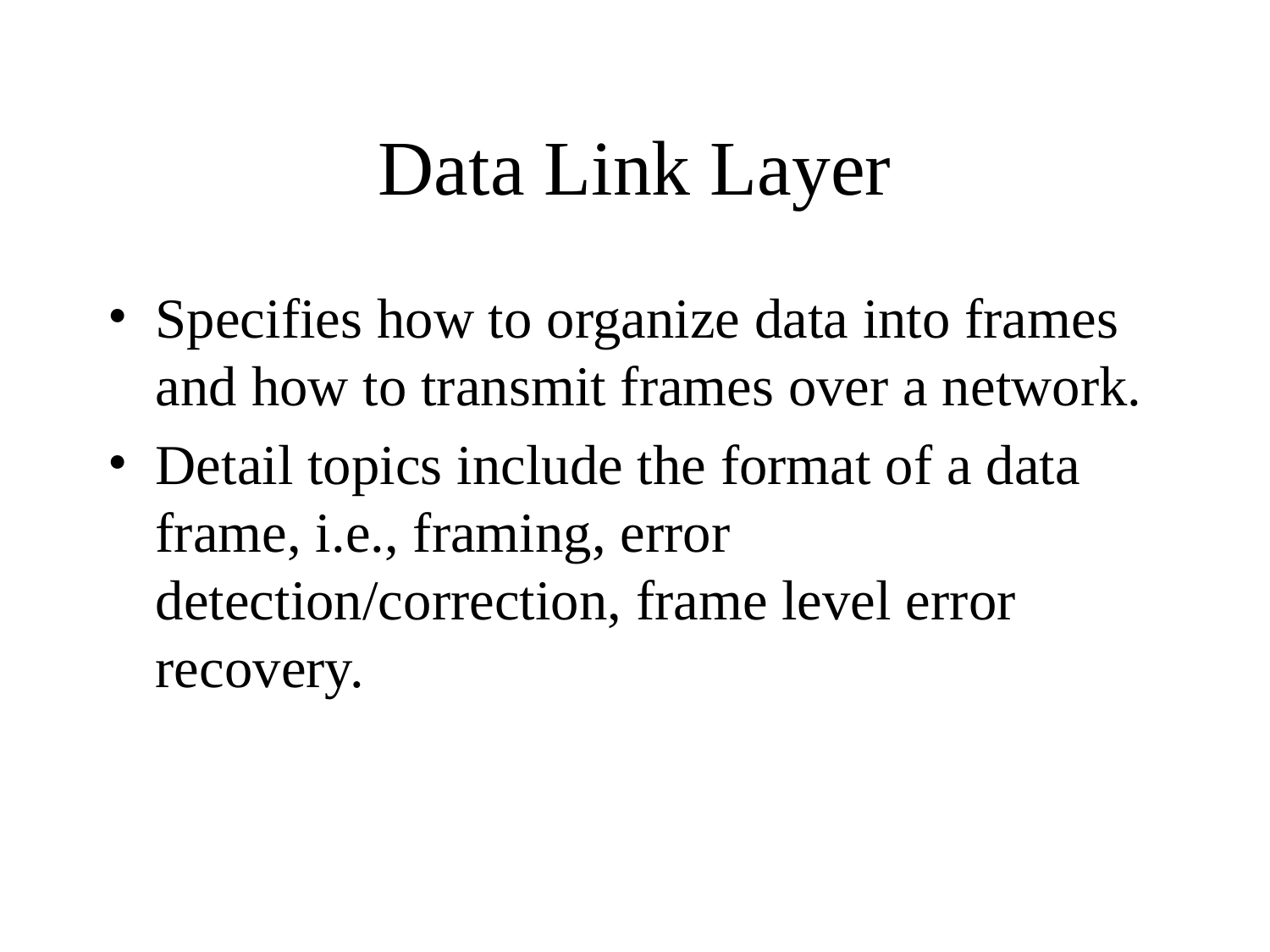

# Data Link Layer
Specifies how to organize data into frames and how to transmit frames over a network.
Detail topics include the format of a data frame, i.e., framing, error detection/correction, frame level error recovery.